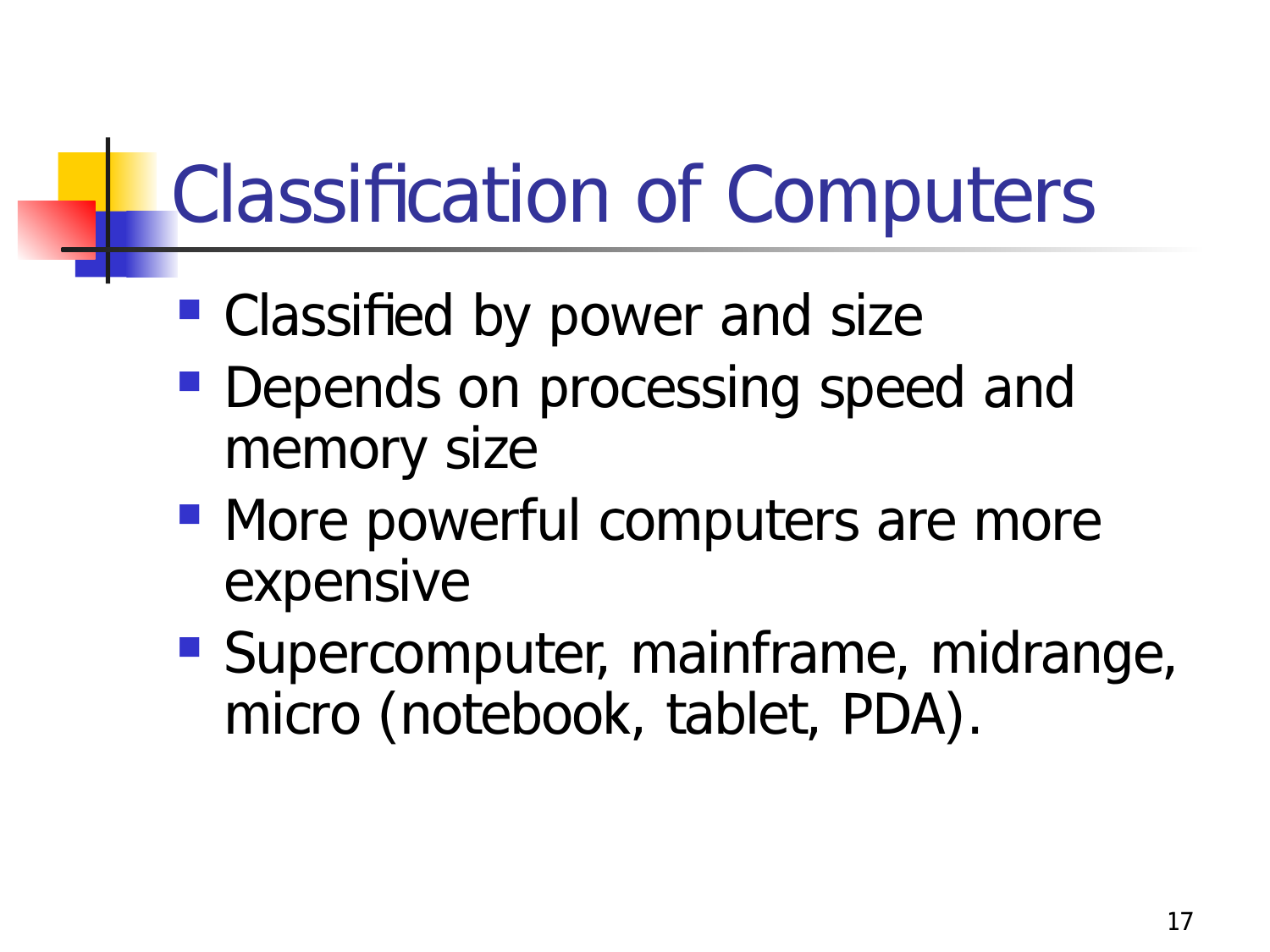

# Classification of Computers
Classified by power and size
Depends on processing speed and memory size
More powerful computers are more expensive
Supercomputer, mainframe, midrange, micro (notebook, tablet, PDA).

17